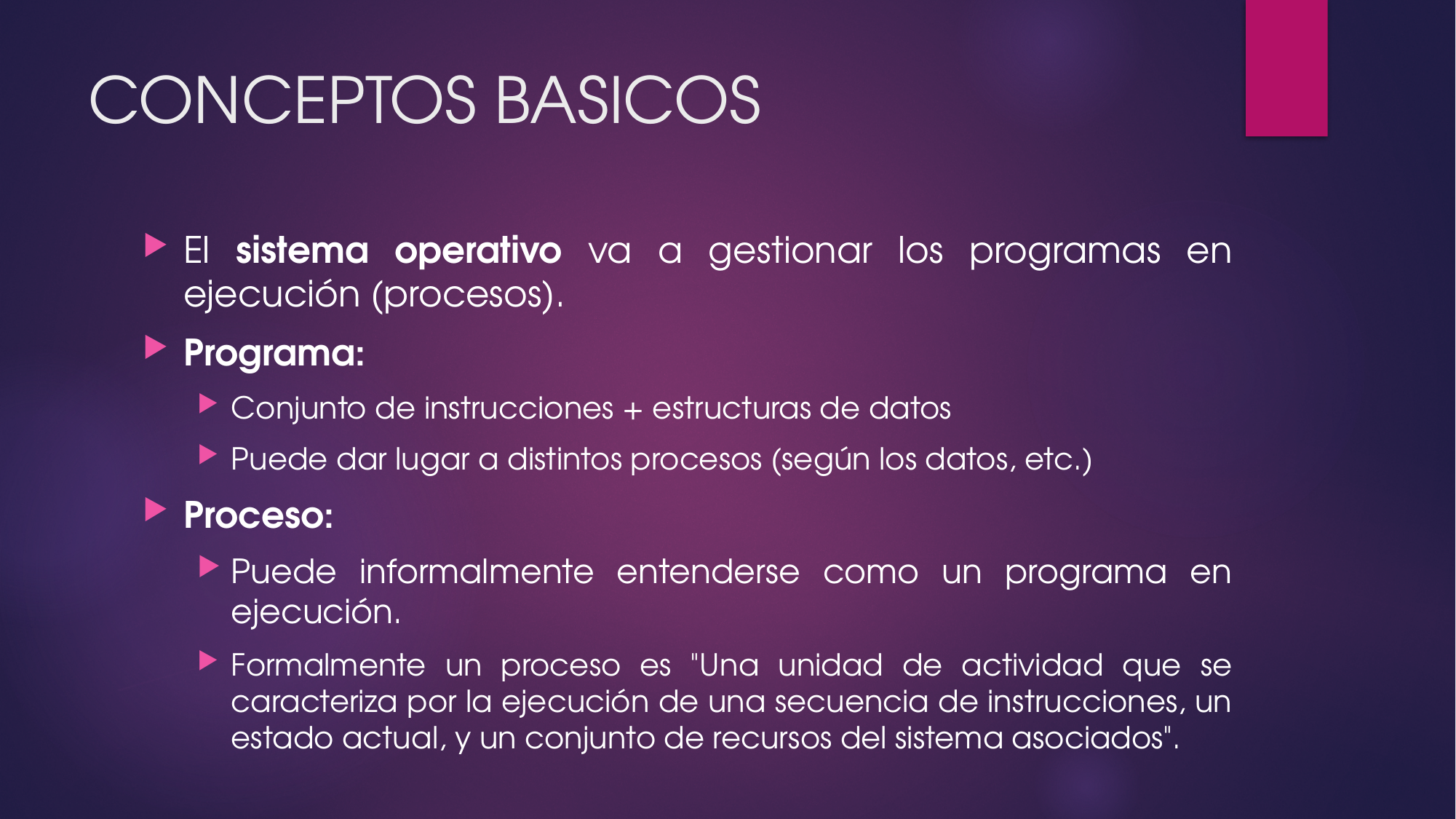

# CONCEPTOS BASICOS
El sistema operativo va a gestionar los programas en ejecución (procesos).
Programa:
Conjunto de instrucciones + estructuras de datos
Puede dar lugar a distintos procesos (según los datos, etc.)
Proceso:
Puede informalmente entenderse como un programa en ejecución.
Formalmente un proceso es "Una unidad de actividad que se caracteriza por la ejecución de una secuencia de instrucciones, un estado actual, y un conjunto de recursos del sistema asociados".